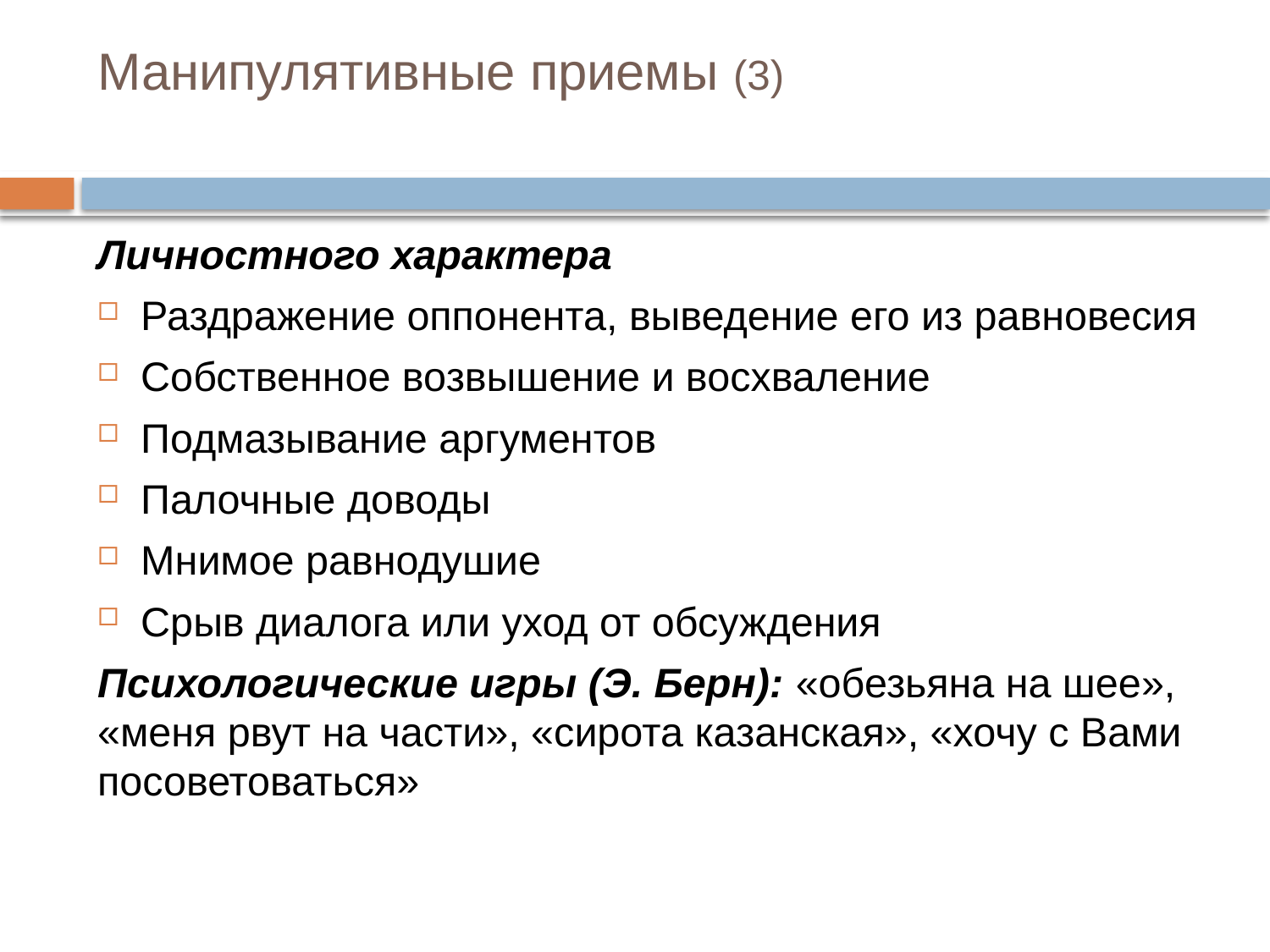

# Манипулятивные приемы (3)
Личностного характера
Раздражение оппонента, выведение его из равновесия
Собственное возвышение и восхваление
Подмазывание аргументов
Палочные доводы
Мнимое равнодушие
Срыв диалога или уход от обсуждения
Психологические игры (Э. Берн): «обезьяна на шее», «меня рвут на части», «сирота казанская», «хочу с Вами посоветоваться»